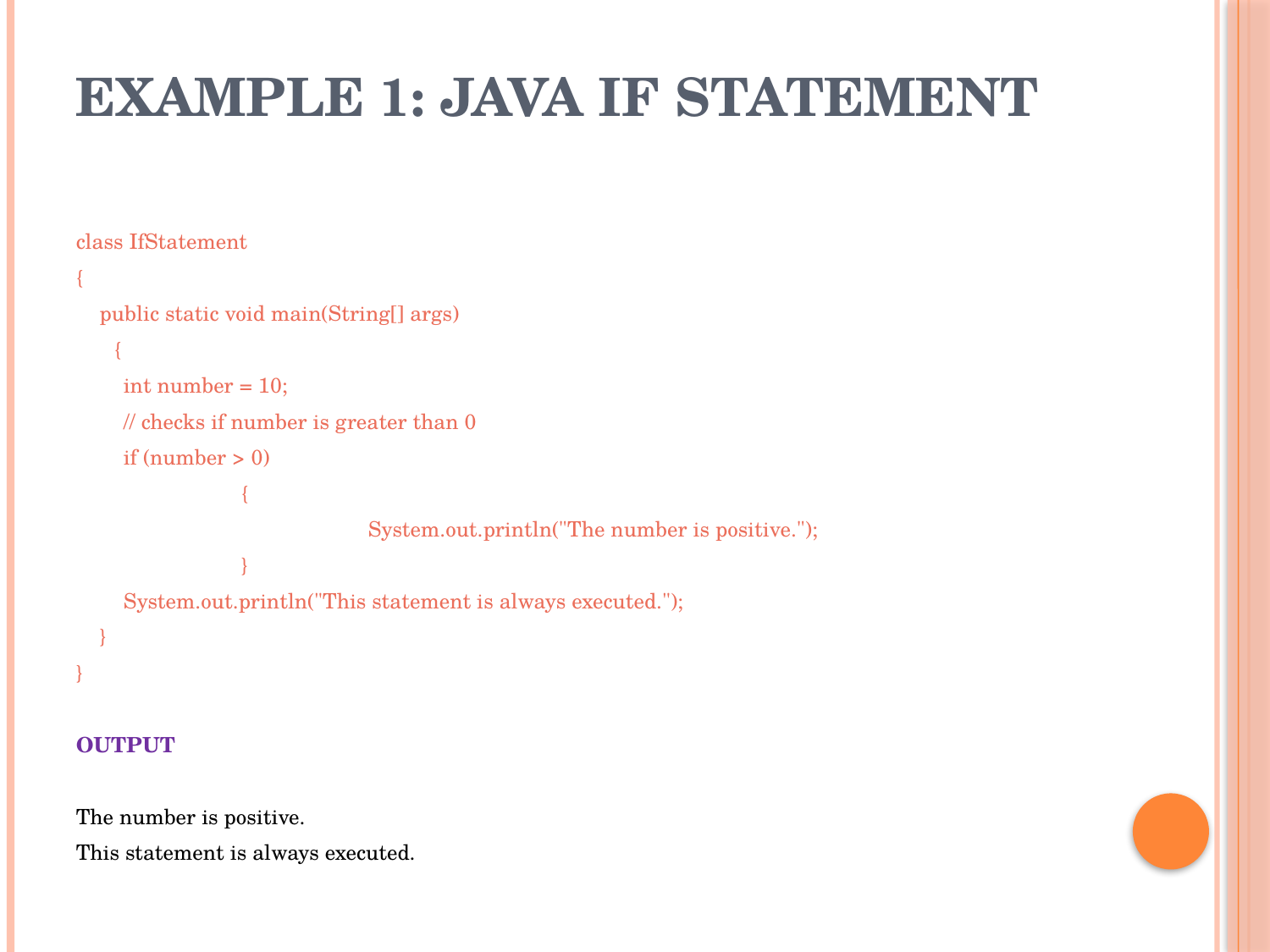

# Example 1: Java if Statement
class IfStatement
{
    public static void main(String[] args)
	{
        int number = 10;
        // checks if number is greater than 0
        if (number > 0)
		{
            		System.out.println("The number is positive.");
        	}
        System.out.println("This statement is always executed.");
    }
}

OUTPUT

The number is positive.
This statement is always executed.